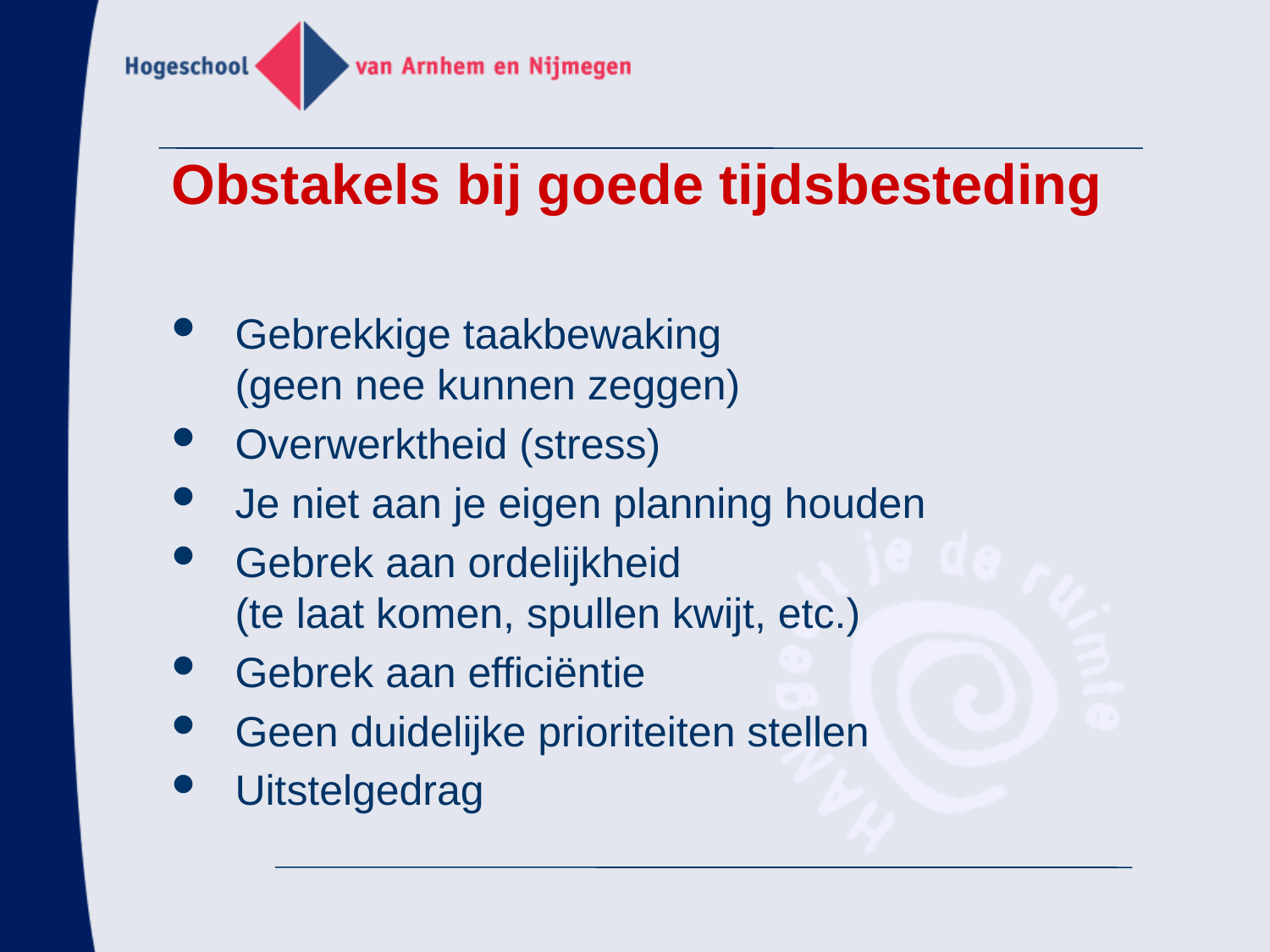

Obstakels bij goede tijdsbesteding

Gebrekkige taakbewaking
(geen nee kunnen zeggen)
Overwerktheid (stress)
Je niet aan je eigen planning houden
Gebrek aan ordelijkheid
(te laat komen, spullen kwijt, etc.)
Gebrek aan efficiëntie
Geen duidelijke prioriteiten stellen
Uitstelgedrag